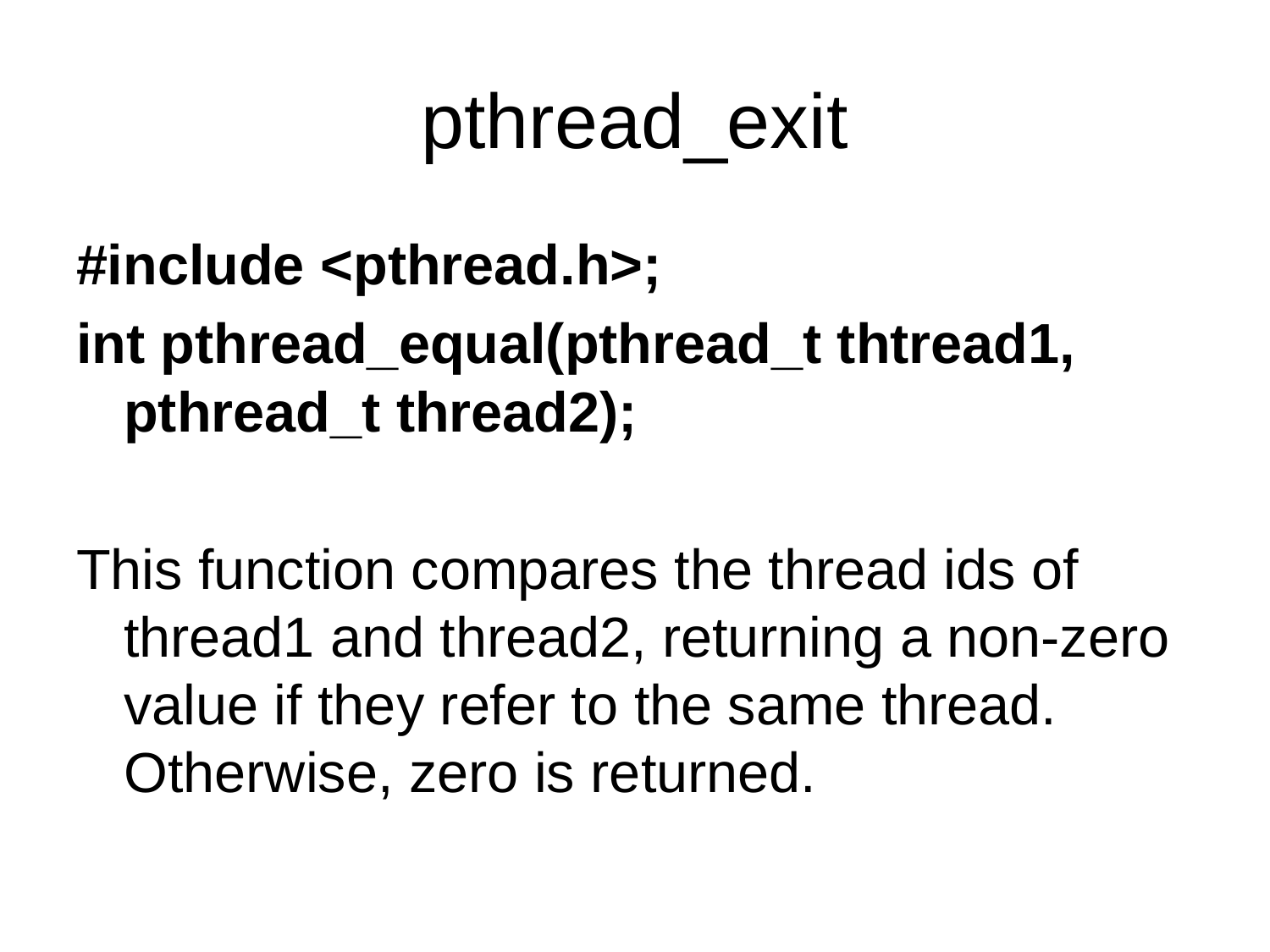

# pthread_exit
#include <pthread.h>;
int pthread_equal(pthread_t thtread1, pthread_t thread2);

This function compares the thread ids of thread1 and thread2, returning a non-zero value if they refer to the same thread. Otherwise, zero is returned.